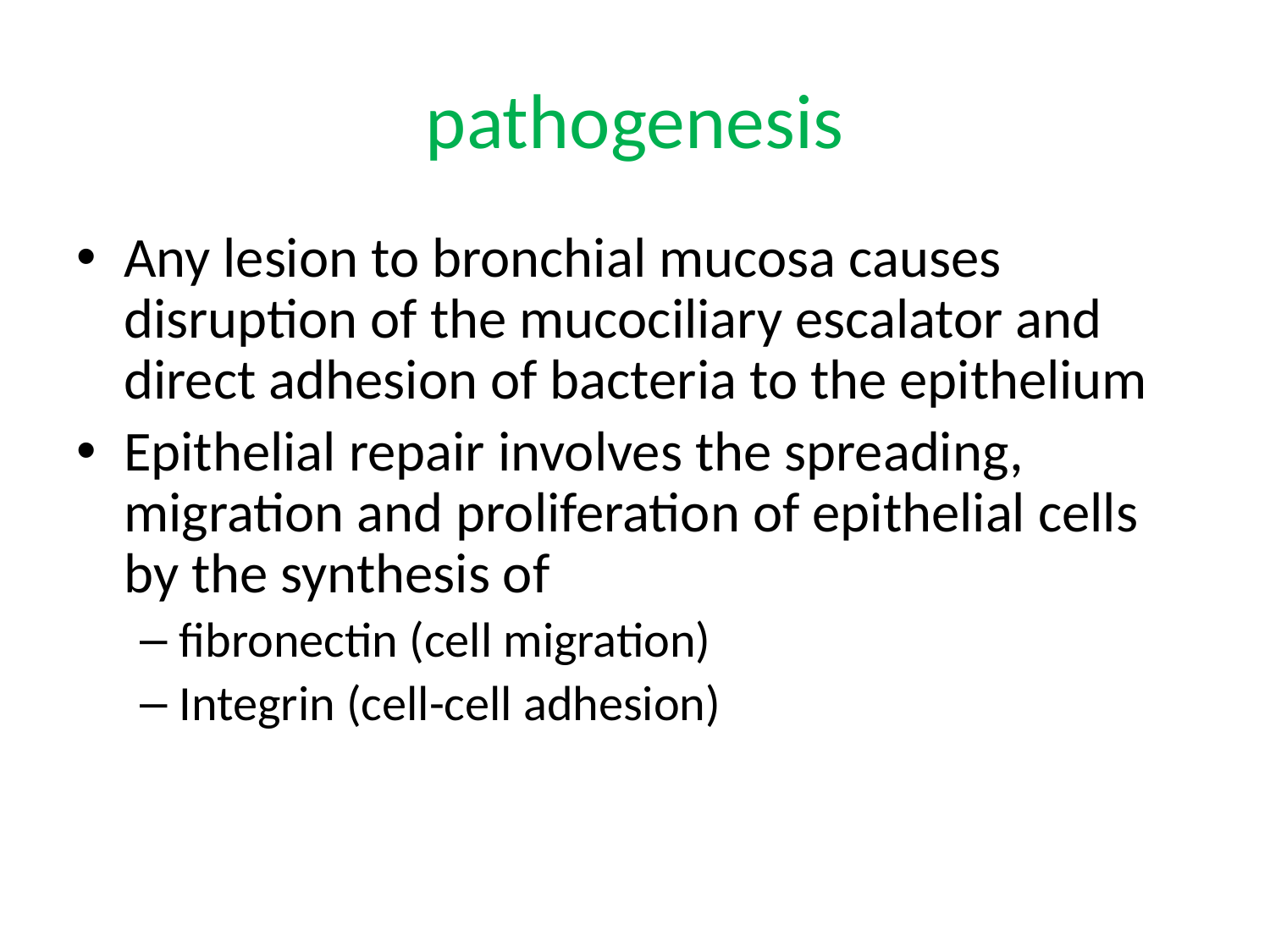

# pathogenesis
Any lesion to bronchial mucosa causes disruption of the mucociliary escalator and direct adhesion of bacteria to the epithelium
Epithelial repair involves the spreading, migration and proliferation of epithelial cells by the synthesis of
fibronectin (cell migration)
Integrin (cell-cell adhesion)